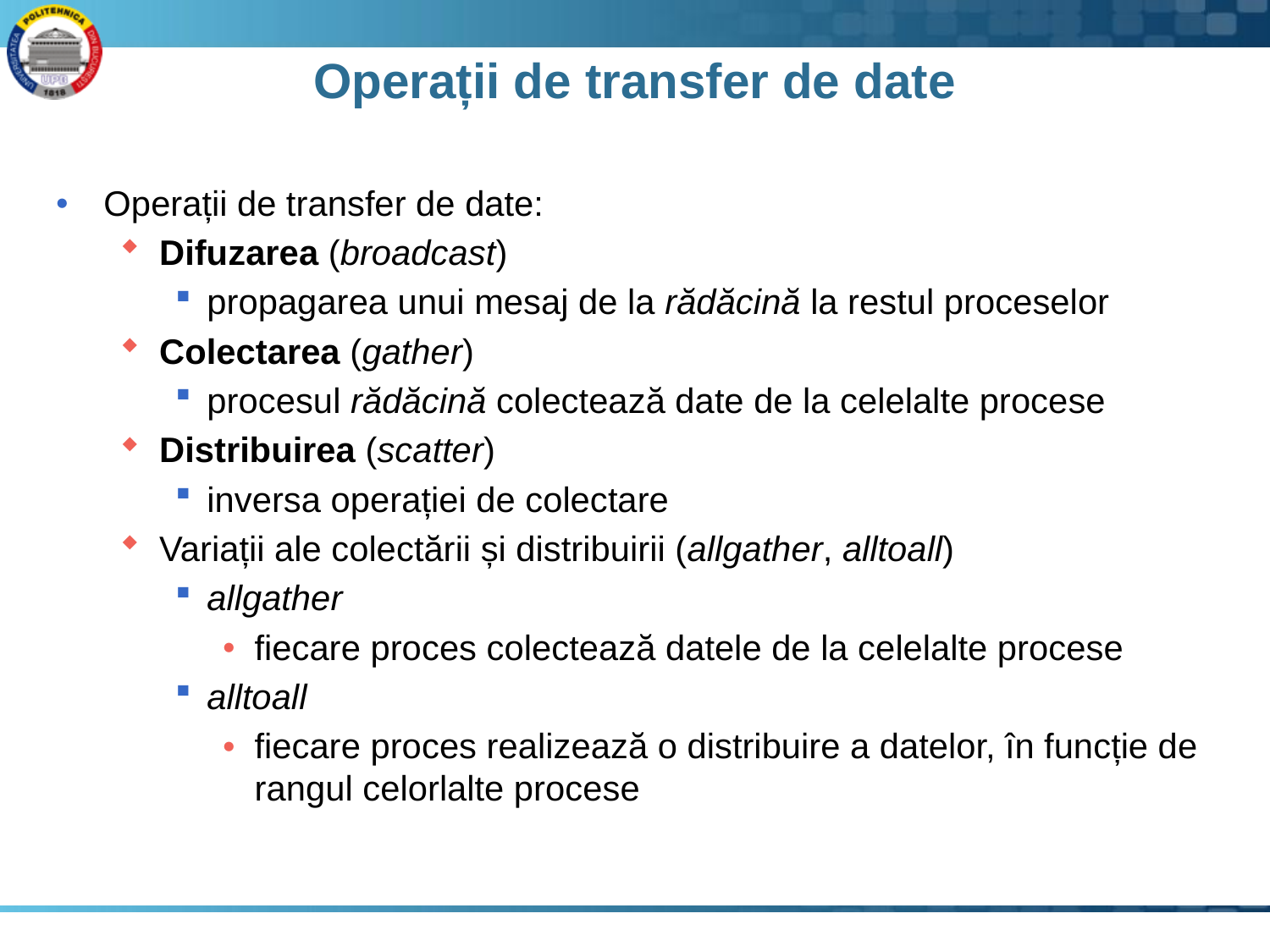

# Operații de transfer de date
Operații de transfer de date:
Difuzarea (broadcast)
propagarea unui mesaj de la rădăcină la restul proceselor
Colectarea (gather)
procesul rădăcină colectează date de la celelalte procese
Distribuirea (scatter)
inversa operației de colectare
Variații ale colectării și distribuirii (allgather, alltoall)
allgather
fiecare proces colectează datele de la celelalte procese
alltoall
fiecare proces realizează o distribuire a datelor, în funcție de rangul celorlalte procese